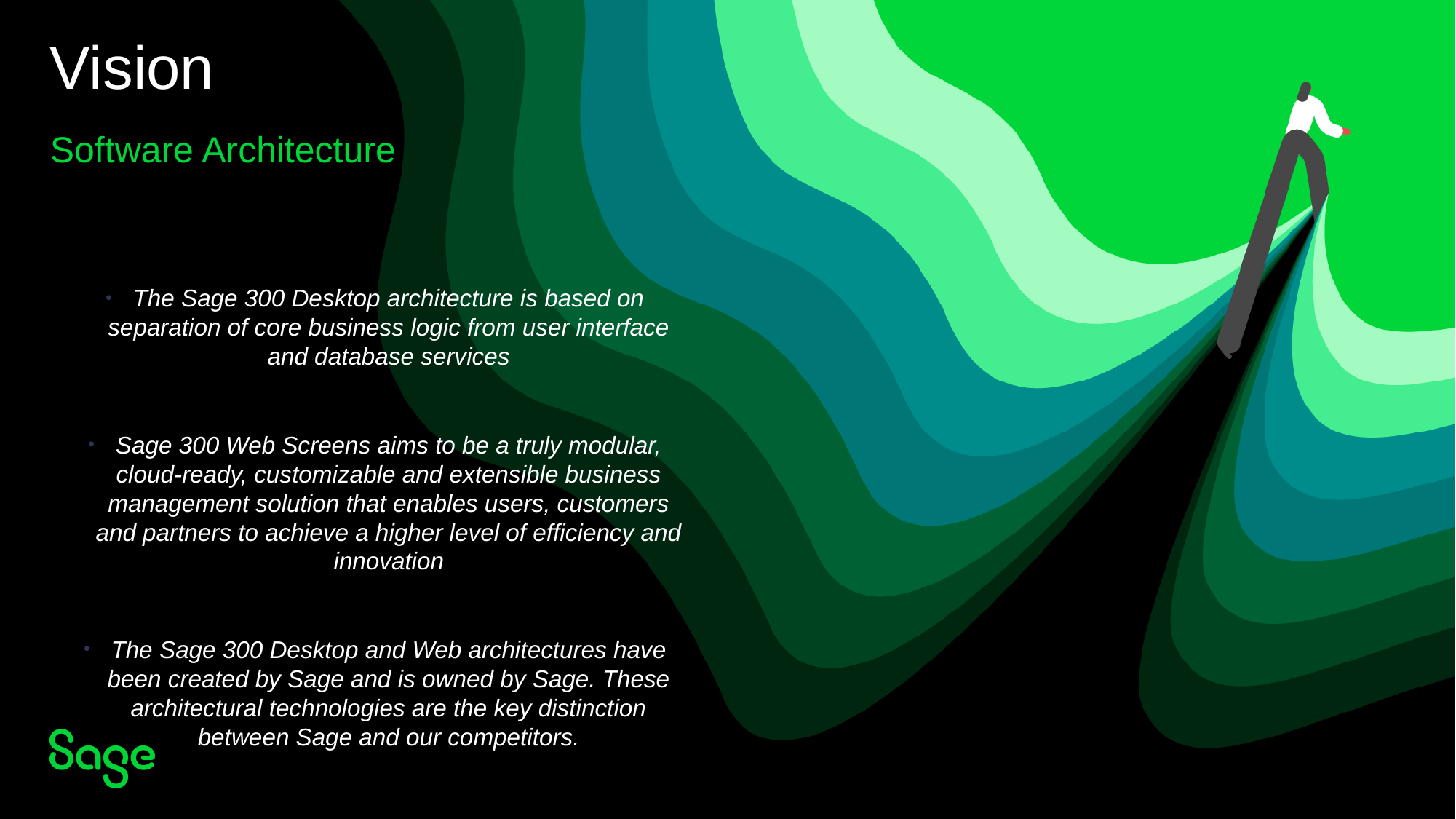

# Vision
Software Architecture
The Sage 300 Desktop architecture is based on separation of core business logic from user interface and database services

Sage 300 Web Screens aims to be a truly modular, cloud-ready, customizable and extensible business management solution that enables users, customers and partners to achieve a higher level of efficiency and innovation

The Sage 300 Desktop and Web architectures have been created by Sage and is owned by Sage. These architectural technologies are the key distinction between Sage and our competitors.